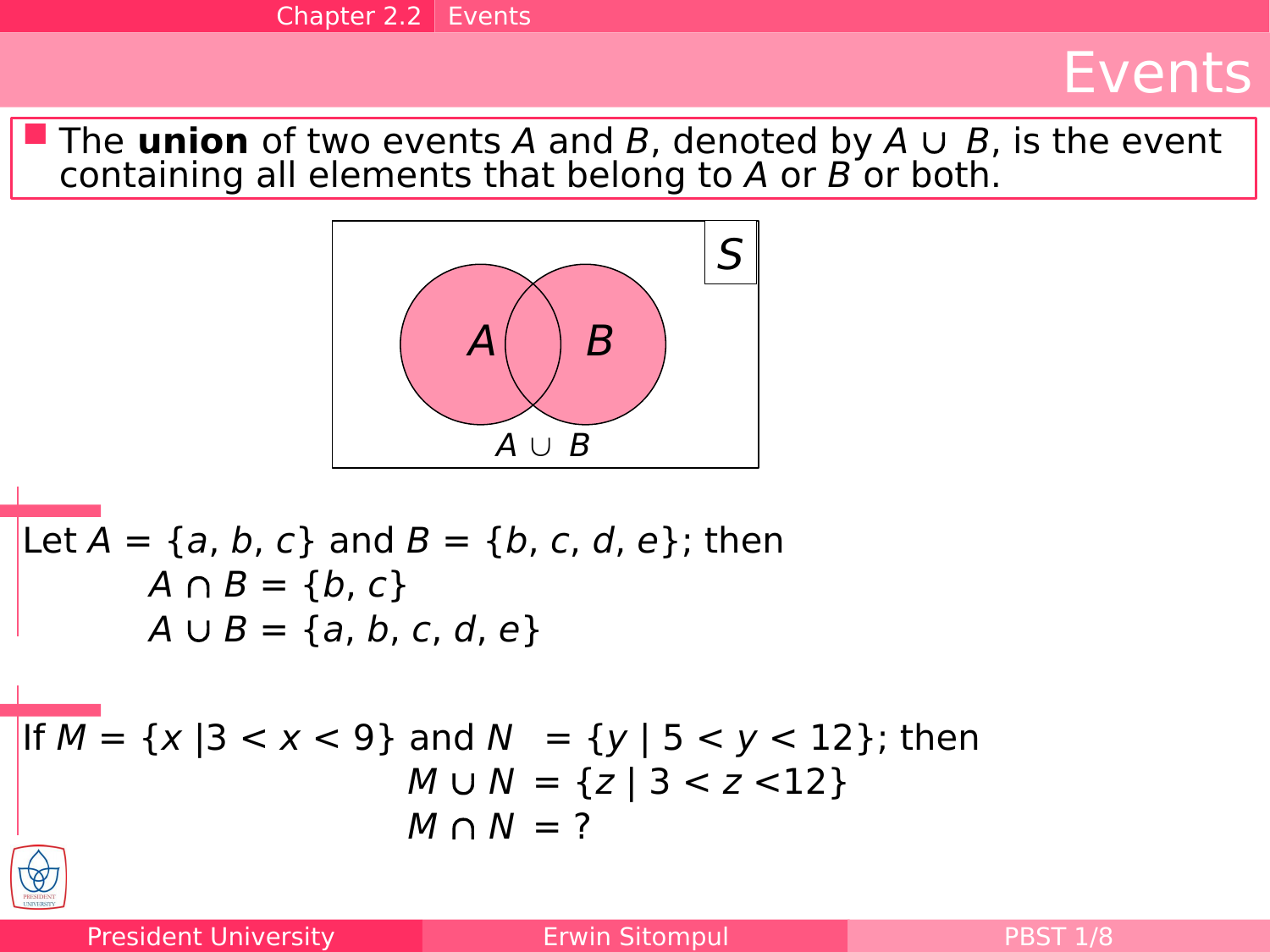

Chapter 2.2
Events
Events

The union of two events A and B, denoted by A ∪ B, is the event containing all elements that belong to A or B or both.
S

A
B
A ∪ B

Let A = {a, b, c} and B = {b, c, d, e}; then
	A ∩ B = {b, c}
	A ∪ B = {a, b, c, d, e}

If M = {x |3 < x < 9} and N	 = {y | 5 < y < 12}; then
	M ∪ N 	= {z | 3 < z <12}
	M ∩ N 	= ?